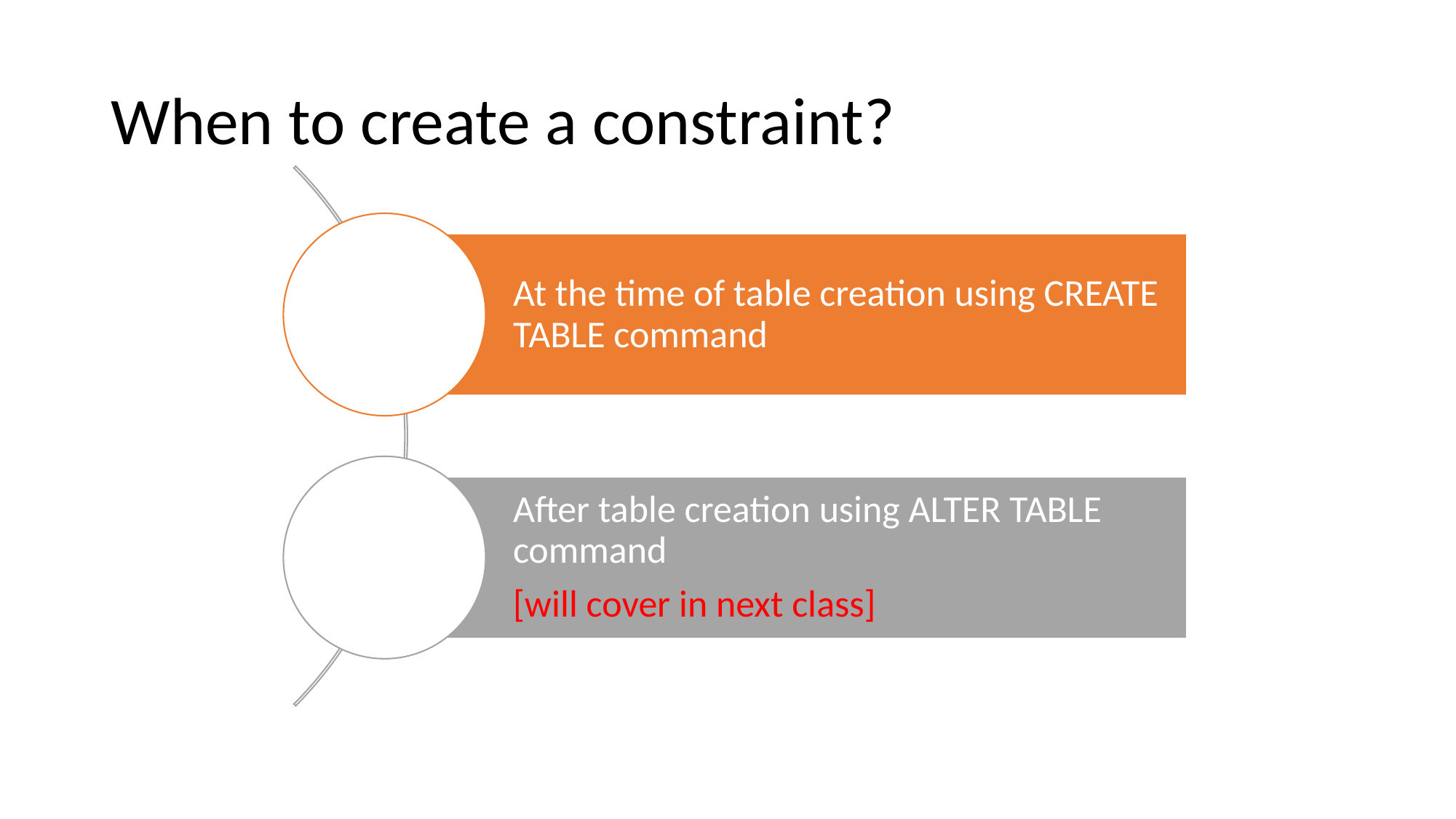

# When to create a constraint?
At the time of table creation using CREATE TABLE command
After table creation using ALTER TABLE command
[will cover in next class]